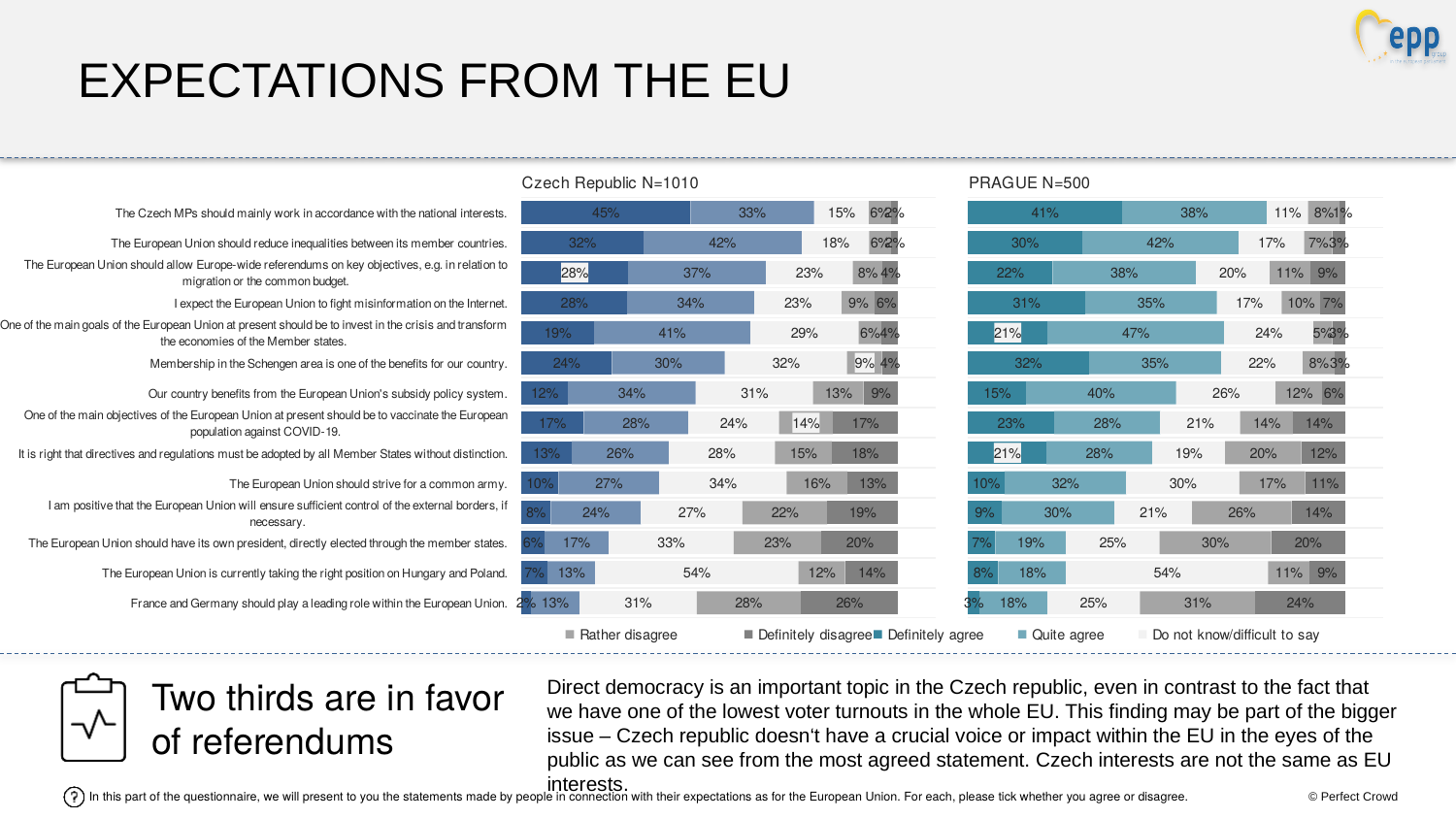

Expectations from the eu

### Chart: Czech Republic N=1010

| Category | Definitely agree | Quite agree | Do not know/difficult to say | Rather disagree | Definitely disagree |
|---|---|---|---|---|---|
| The Czech MPs should mainly work in accordance with the national interests. | 0.4487910837624588 | 0.32767974989893345 | 0.14599133315817145 | 0.05813124086664188 | 0.01940659231379399 |
| The European Union should reduce inequalities between its member countries. | 0.32348780393767945 | 0.4203796439889068 | 0.1791564518080104 | 0.05928292518317966 | 0.01769317508222307 |
| The European Union should allow Europe-wide referendums on key objectives, e.g. in relation to migration or the common budget. | 0.28366284502166916 | 0.365206171751611 | 0.2311803617075218 | 0.0787119918954955 | 0.041238629623702075 |
| I expect the European Union to fight misinformation on the Internet. | 0.2804818023125549 | 0.33706633210973375 | 0.23260942526831388 | 0.08733646877347079 | 0.06250597153592649 |
| One of the main goals of the European Union at present should be to invest in the crisis and transform the economies of the Member states. | 0.19286466698959914 | 0.4144881606949438 | 0.2878974862816114 | 0.05993663554368791 | 0.04481305049015769 |
| Membership in the Schengen area is one of the benefits for our country. | 0.24029125175982732 | 0.29946858418491096 | 0.32458273819740135 | 0.09270058178229518 | 0.04295684407556491 |
| Our country benefits from the European Union's subsidy policy system. | 0.12307607624454996 | 0.3397403024783209 | 0.31148653633273254 | 0.13353172980233843 | 0.09216535514205804 |
| One of the main objectives of the European Union at present should be to vaccinate the European population against COVID-19. | 0.16567025459953758 | 0.2768234640436265 | 0.2417134481056989 | 0.14212753787078888 | 0.1736652953803477 |
| It is right that directives and regulations must be adopted by all Member States without distinction. | 0.1342836068846093 | 0.2566519879187425 | 0.28201839731084916 | 0.15045854623421184 | 0.1765874616515865 |
| The European Union should strive for a common army. | 0.09872185767817672 | 0.2675156928485497 | 0.33741470057061307 | 0.16181607457723332 | 0.13453167432542695 |
| I am positive that the European Union will ensure sufficient control of the external borders, if necessary. | 0.07826063691860823 | 0.23966510469547248 | 0.2690905005239504 | 0.22455446985281077 | 0.18842928800915731 |
| The European Union should have its own president, directly elected through the member states. | 0.06124815267238595 | 0.17020894671080705 | 0.33219432516197756 | 0.23285988884132106 | 0.2034886866135079 |
| The European Union is currently taking the right position on Hungary and Poland. | 0.0694773737962921 | 0.12583205729881647 | 0.5402173136157281 | 0.1235954059072394 | 0.14087784938192421 |
| France and Germany should play a leading role within the European Union. | 0.024787938820395303 | 0.1295304052728997 | 0.3111609749702673 | 0.27560952881703815 | 0.2589111521193993 |

### Chart: PRAGUE N=500

| Category | Definitely agree | Quite agree | Do not know/difficult to say | Rather disagree | Definitely disagree |
|---|---|---|---|---|---|
| The Czech MPs should mainly work in accordance with the national interests. | 0.408 | 0.384 | 0.11 | 0.084 | 0.014000000000000002 |
| The European Union should reduce inequalities between its member countries. | 0.302 | 0.41600000000000004 | 0.174 | 0.074 | 0.034 |
| The European Union should allow Europe-wide referendums on key objectives, e.g. in relation to migration or the common budget. | 0.22400000000000003 | 0.38 | 0.196 | 0.10800000000000001 | 0.092 |
| I expect the European Union to fight misinformation on the Internet. | 0.31 | 0.35 | 0.172 | 0.102 | 0.066 |
| One of the main goals of the European Union at present should be to invest in the crisis and transform the economies of the Member states. | 0.21 | 0.47 | 0.236 | 0.05 | 0.034 |
| Membership in the Schengen area is one of the benefits for our country. | 0.32 | 0.352 | 0.21600000000000003 | 0.084 | 0.028000000000000004 |
| Our country benefits from the European Union's subsidy policy system. | 0.154 | 0.398 | 0.264 | 0.124 | 0.06 |
| One of the main objectives of the European Union at present should be to vaccinate the European population against COVID-19. | 0.228 | 0.282 | 0.212 | 0.14 | 0.138 |
| It is right that directives and regulations must be adopted by all Member States without distinction. | 0.20800000000000002 | 0.28 | 0.19400000000000003 | 0.20200000000000004 | 0.11600000000000002 |
| The European Union should strive for a common army. | 0.096 | 0.324 | 0.3 | 0.174 | 0.106 |
| I am positive that the European Union will ensure sufficient control of the external borders, if necessary. | 0.088 | 0.3 | 0.206 | 0.264 | 0.142 |
| The European Union should have its own president, directly elected through the member states. | 0.072 | 0.188 | 0.248 | 0.296 | 0.196 |
| The European Union is currently taking the right position on Hungary and Poland. | 0.08 | 0.18 | 0.536 | 0.11 | 0.094 |
| France and Germany should play a leading role within the European Union. | 0.03 | 0.18 | 0.24600000000000002 | 0.306 | 0.23799999999999996 |
Two thirds are in favor of referendums
Direct democracy is an important topic in the Czech republic, even in contrast to the fact that we have one of the lowest voter turnouts in the whole EU. This finding may be part of the bigger issue – Czech republic doesn‘t have a crucial voice or impact within the EU in the eyes of the public as we can see from the most agreed statement. Czech interests are not the same as EU interests.
In this part of the questionnaire, we will present to you the statements made by people in connection with their expectations as for the European Union. For each, please tick whether you agree or disagree.